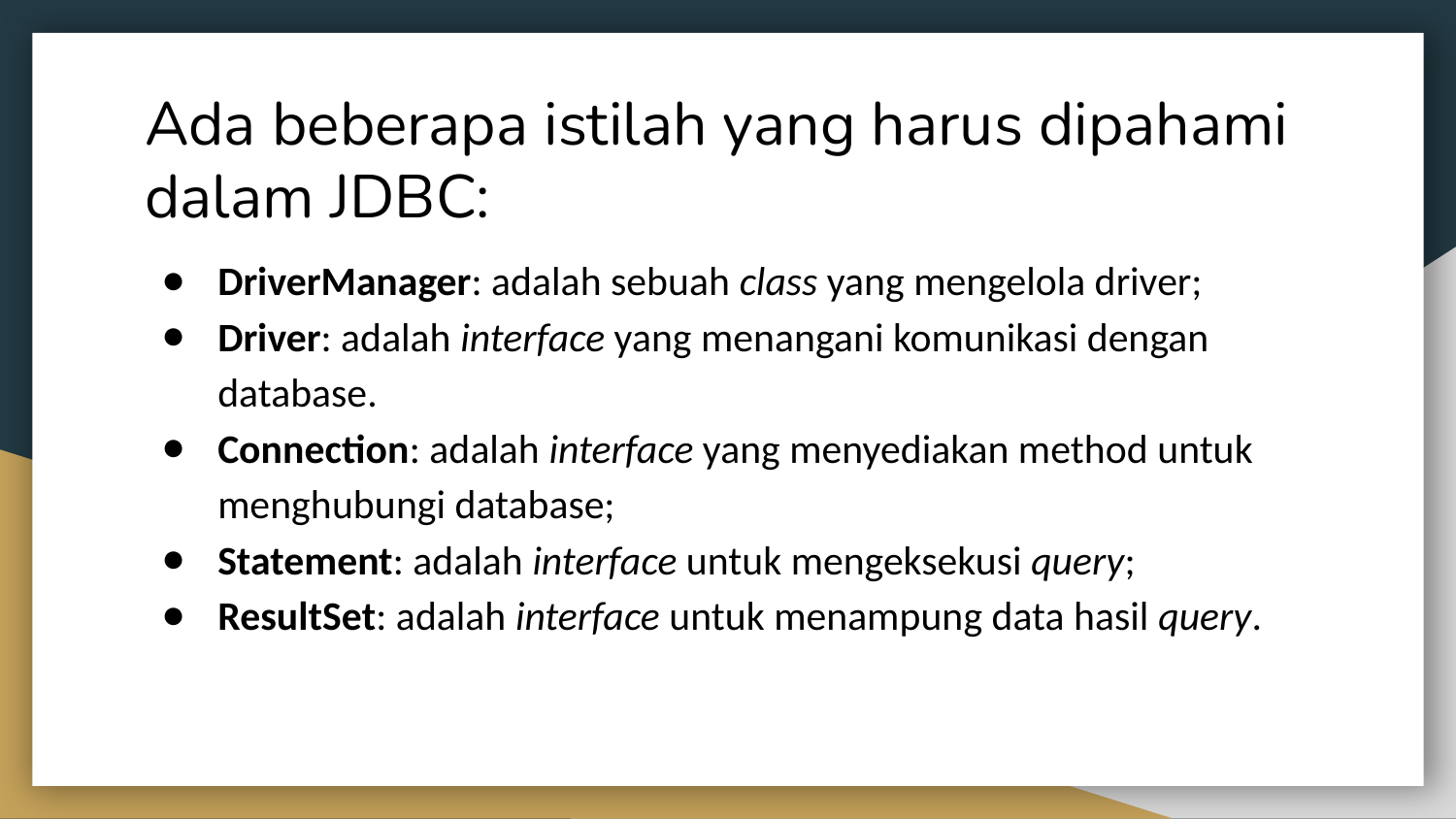

# Ada beberapa istilah yang harus dipahami dalam JDBC:
DriverManager: adalah sebuah class yang mengelola driver;
Driver: adalah interface yang menangani komunikasi dengan database.
Connection: adalah interface yang menyediakan method untuk menghubungi database;
Statement: adalah interface untuk mengeksekusi query;
ResultSet: adalah interface untuk menampung data hasil query.